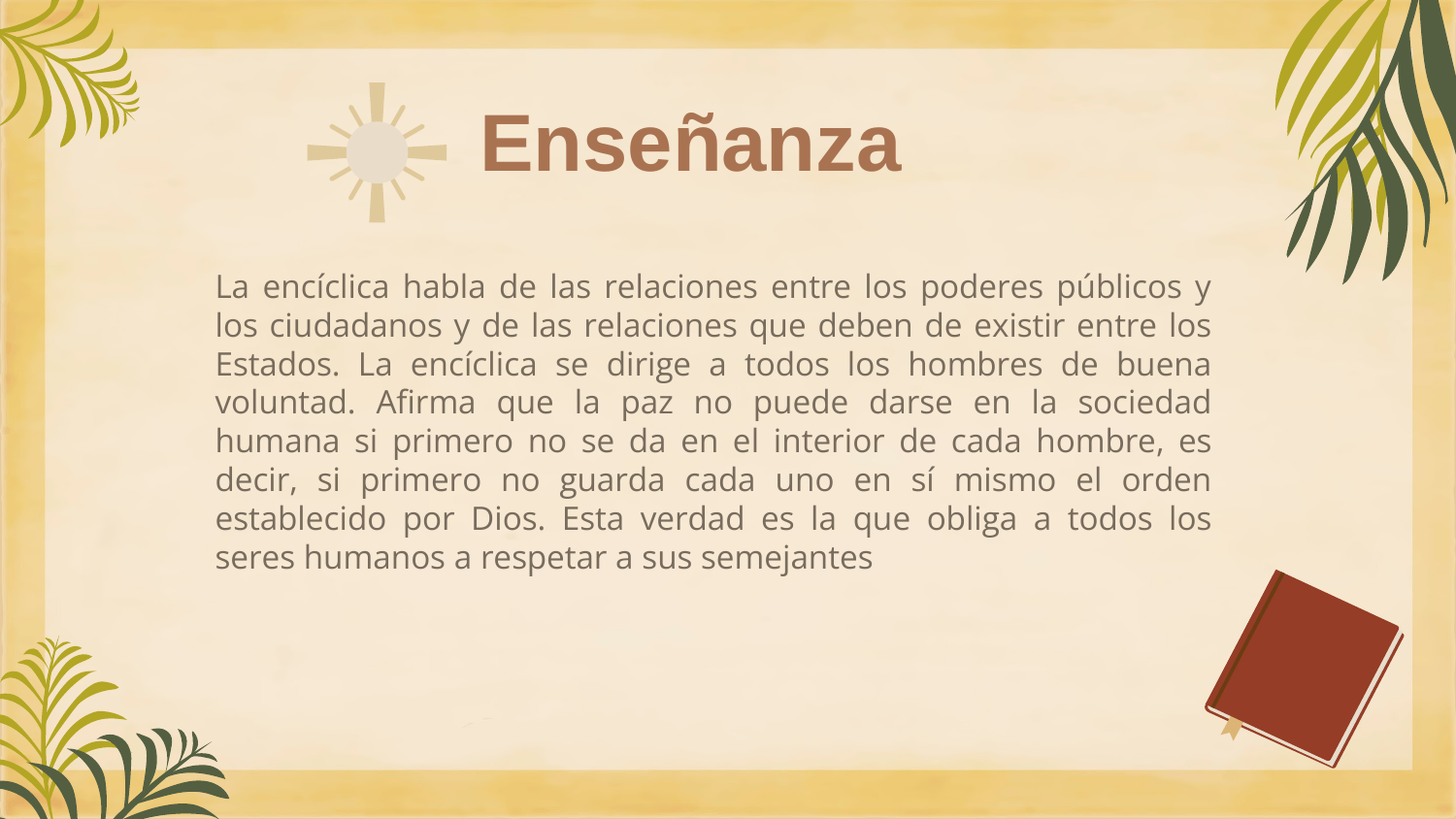

# Enseñanza

La encíclica habla de las relaciones entre los poderes públicos y los ciudadanos y de las relaciones que deben de existir entre los Estados. La encíclica se dirige a todos los hombres de buena voluntad. Afirma que la paz no puede darse en la sociedad humana si primero no se da en el interior de cada hombre, es decir, si primero no guarda cada uno en sí mismo el orden establecido por Dios. Esta verdad es la que obliga a todos los seres humanos a respetar a sus semejantes